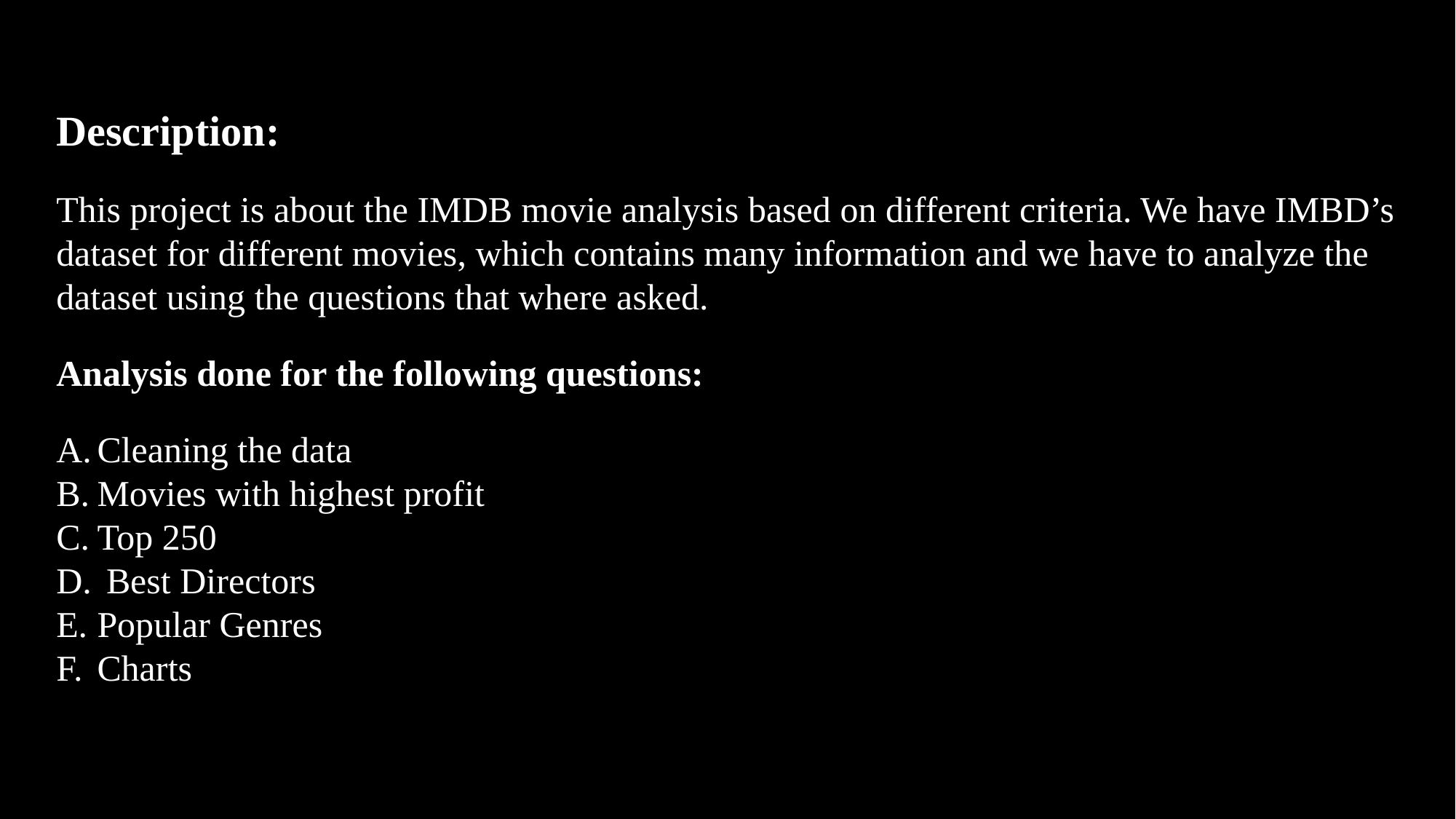

# Description:
This project is about the IMDB movie analysis based on different criteria. We have IMBD’s dataset for different movies, which contains many information and we have to analyze the dataset using the questions that where asked.

Analysis done for the following questions:

Cleaning the data
Movies with highest profit
Top 250
 Best Directors
Popular Genres
Charts